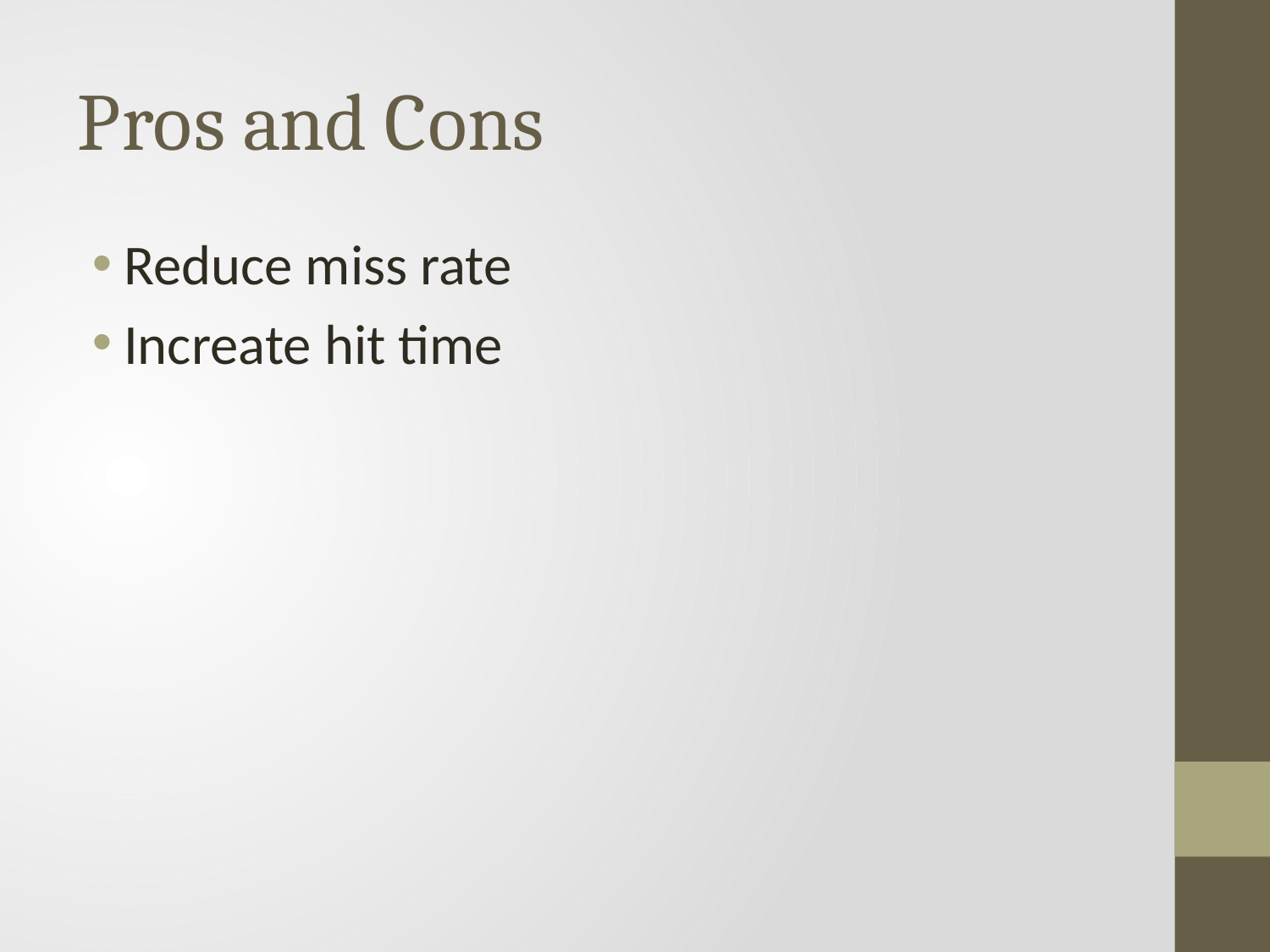

# Pros and Cons
Reduce miss rate
Increate hit time